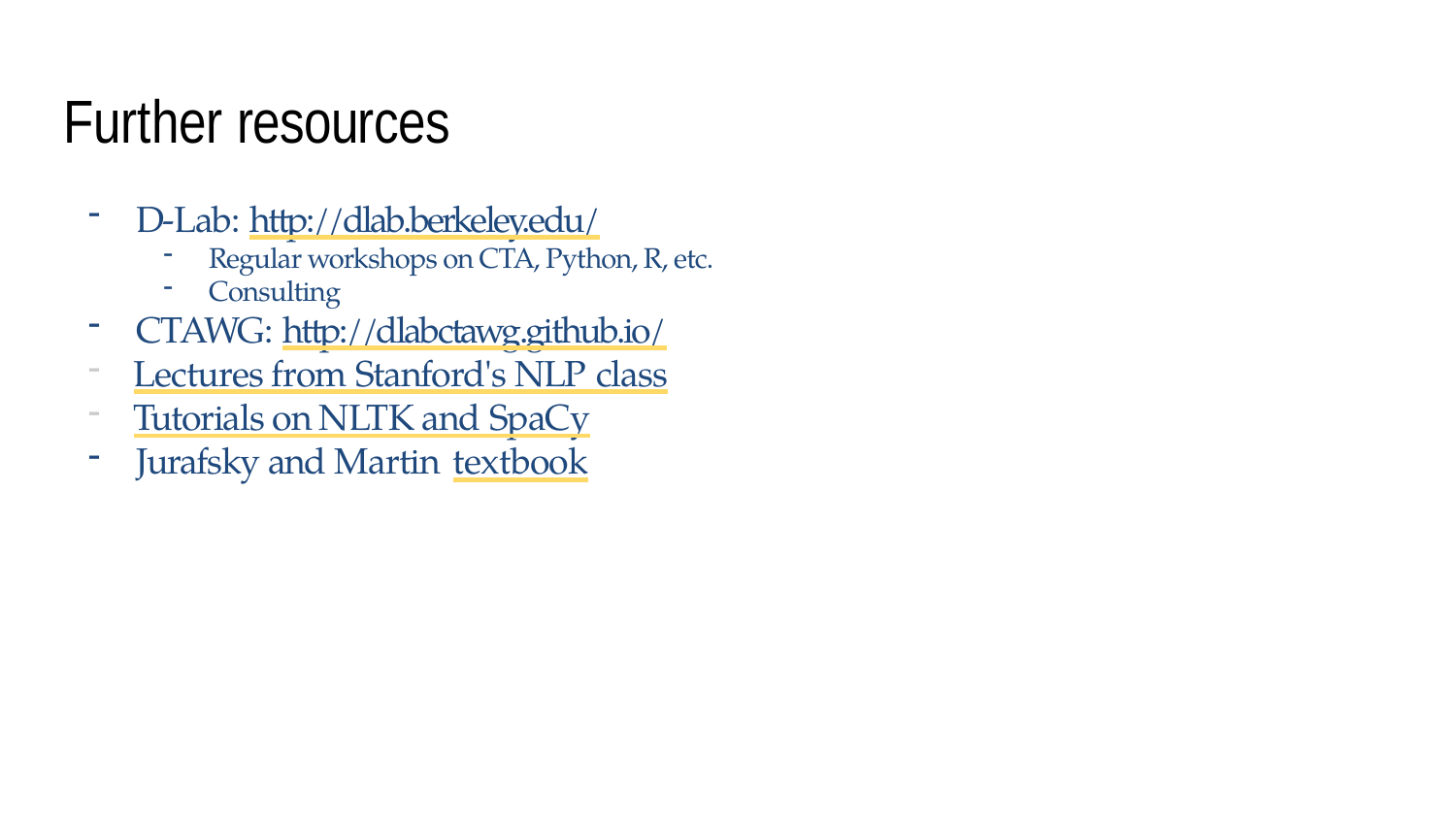

# Further resources
D-Lab: http://dlab.berkeley.edu/
Regular workshops on CTA, Python, R, etc.
Consulting
CTAWG: http://dlabctawg.github.io/
Lectures from Stanford's NLP class
Tutorials on NLTK and SpaCy
Jurafsky and Martin textbook